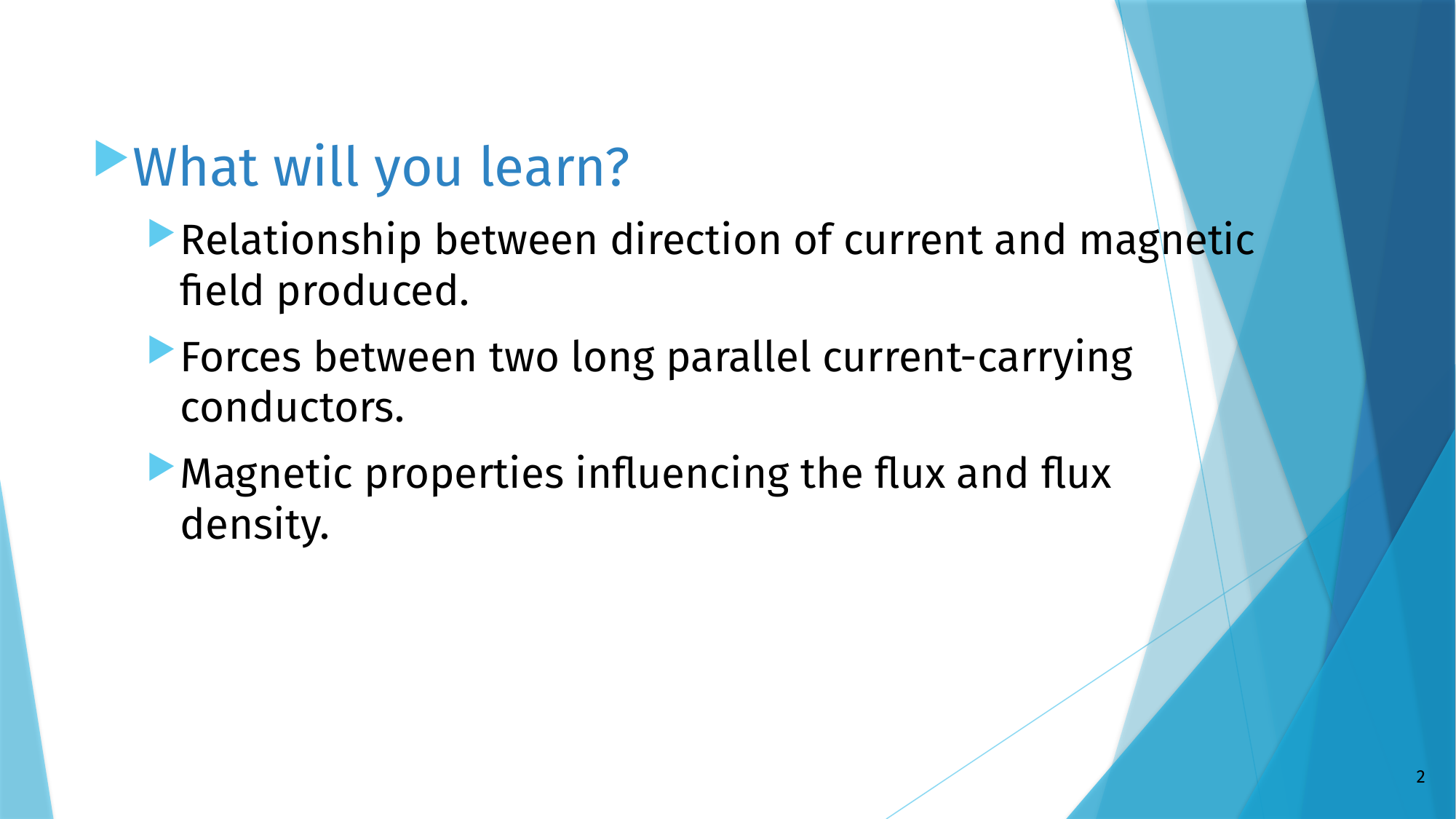

What will you learn?
Relationship between direction of current and magnetic field produced.
Forces between two long parallel current-carrying conductors.
Magnetic properties influencing the flux and flux density.
2